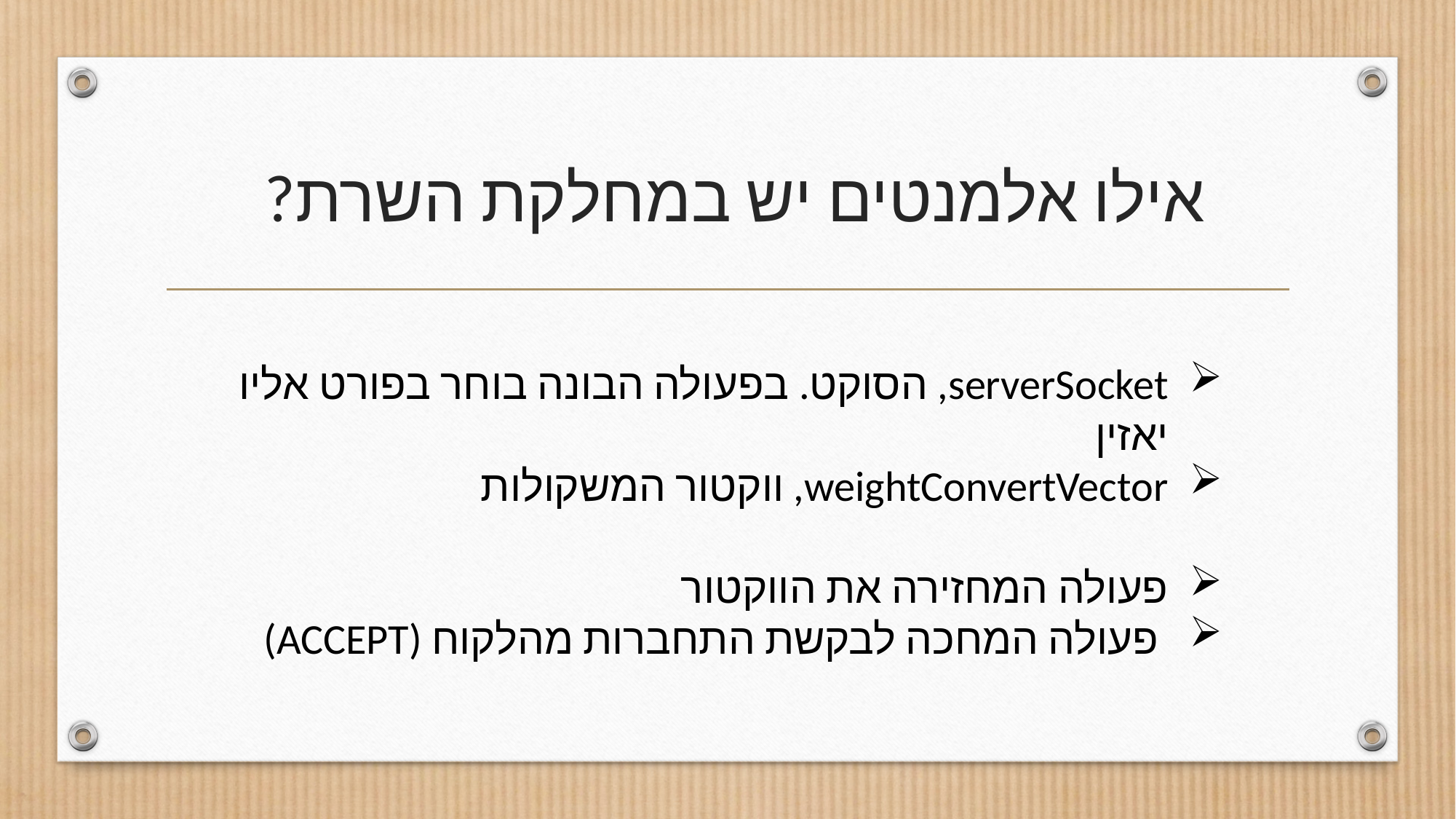

# אילו אלמנטים יש במחלקת השרת?
serverSocket, הסוקט. בפעולה הבונה בוחר בפורט אליו יאזין
weightConvertVector, ווקטור המשקולות

פעולה המחזירה את הווקטור
 פעולה המחכה לבקשת התחברות מהלקוח (ACCEPT)